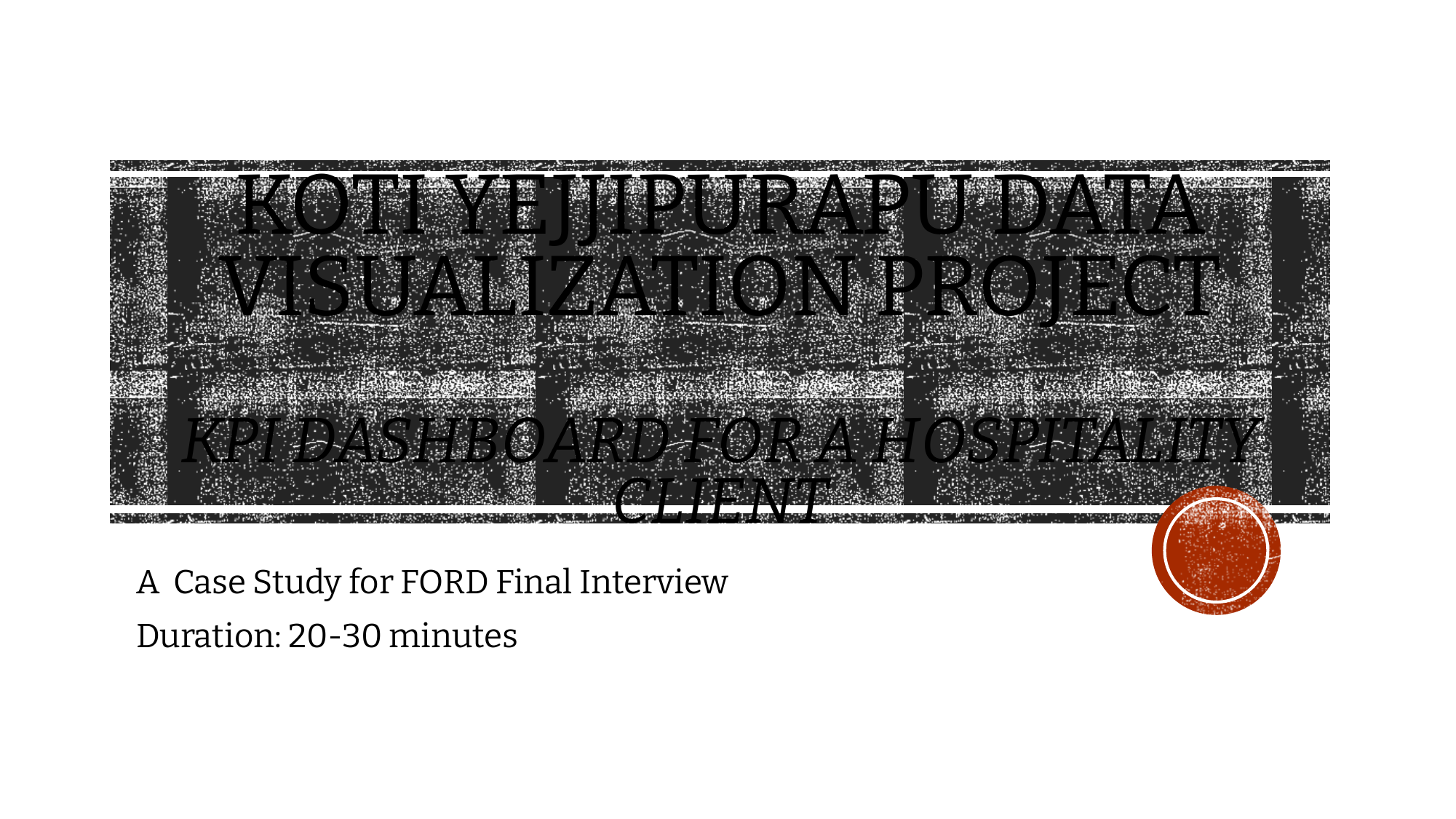

# Koti yEJJIPURAPU Data Visualization Project Kpi Dashboard for a hospitality client
A  Case Study for FORD Final Interview
Duration: 20-30 minutes